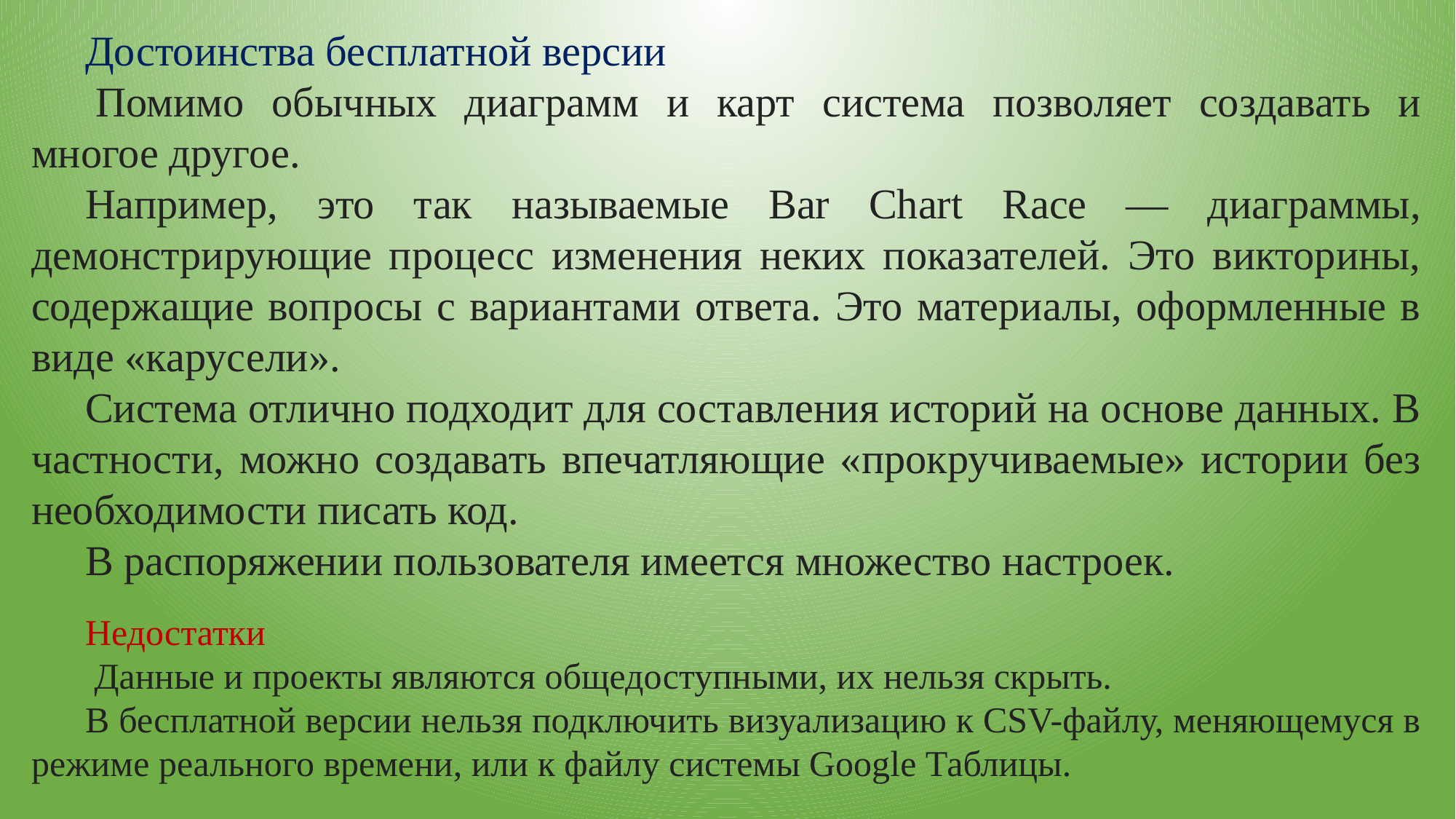

Достоинства бесплатной версии
 Помимо обычных диаграмм и карт система позволяет создавать и многое другое.
Например, это так называемые Bar Chart Race — диаграммы, демонстрирующие процесс изменения неких показателей. Это викторины, содержащие вопросы с вариантами ответа. Это материалы, оформленные в виде «карусели».
Система отлично подходит для составления историй на основе данных. В частности, можно создавать впечатляющие «прокручиваемые» истории без необходимости писать код.
В распоряжении пользователя имеется множество настроек.
Недостатки
 Данные и проекты являются общедоступными, их нельзя скрыть.
В бесплатной версии нельзя подключить визуализацию к CSV-файлу, меняющемуся в режиме реального времени, или к файлу системы Google Таблицы.